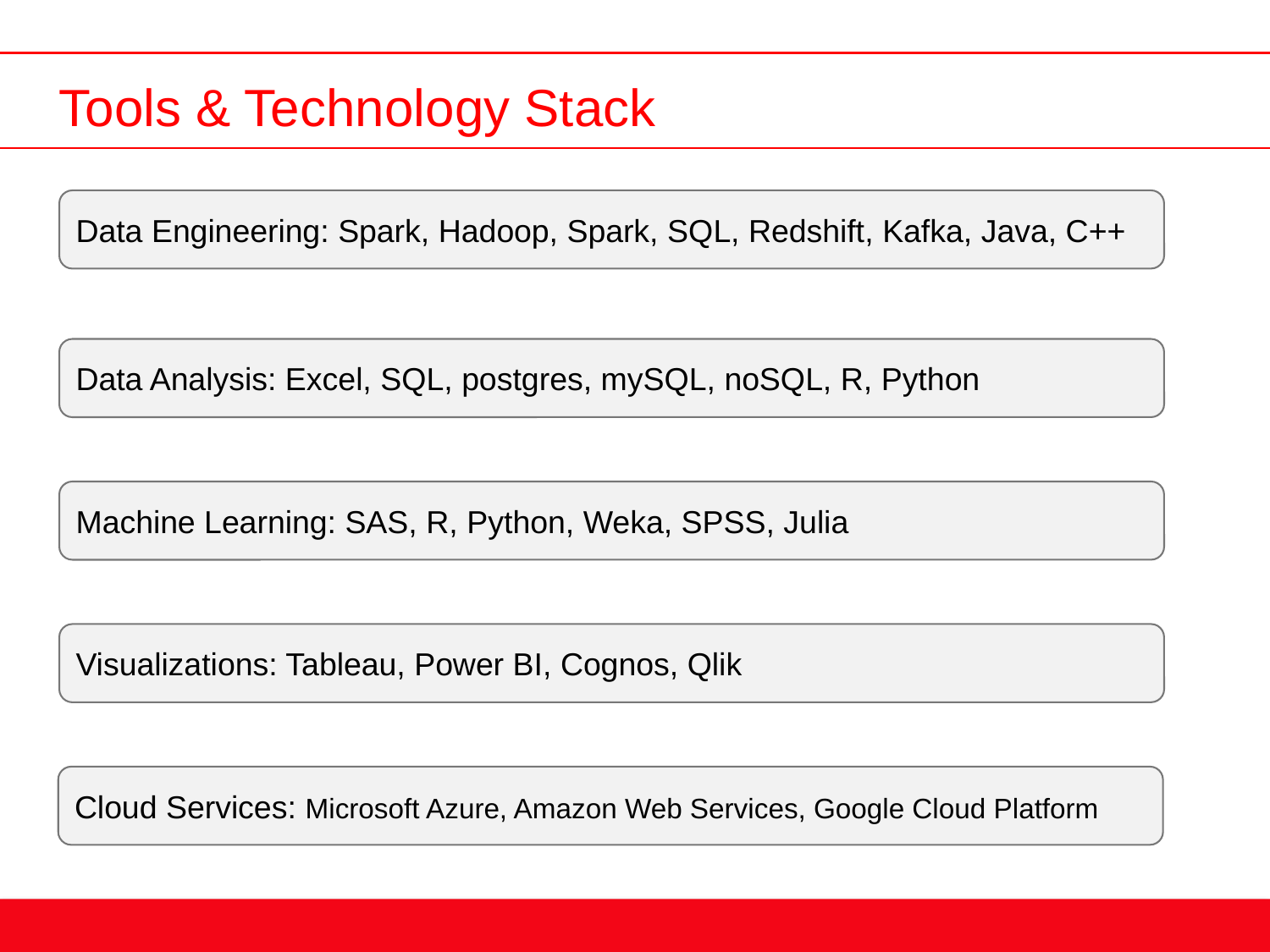

Tools & Technology Stack
Data Engineering: Spark, Hadoop, Spark, SQL, Redshift, Kafka, Java, C++
Data Analysis: Excel, SQL, postgres, mySQL, noSQL, R, Python
Machine Learning: SAS, R, Python, Weka, SPSS, Julia
Visualizations: Tableau, Power BI, Cognos, Qlik
Cloud Services: Microsoft Azure, Amazon Web Services, Google Cloud Platform